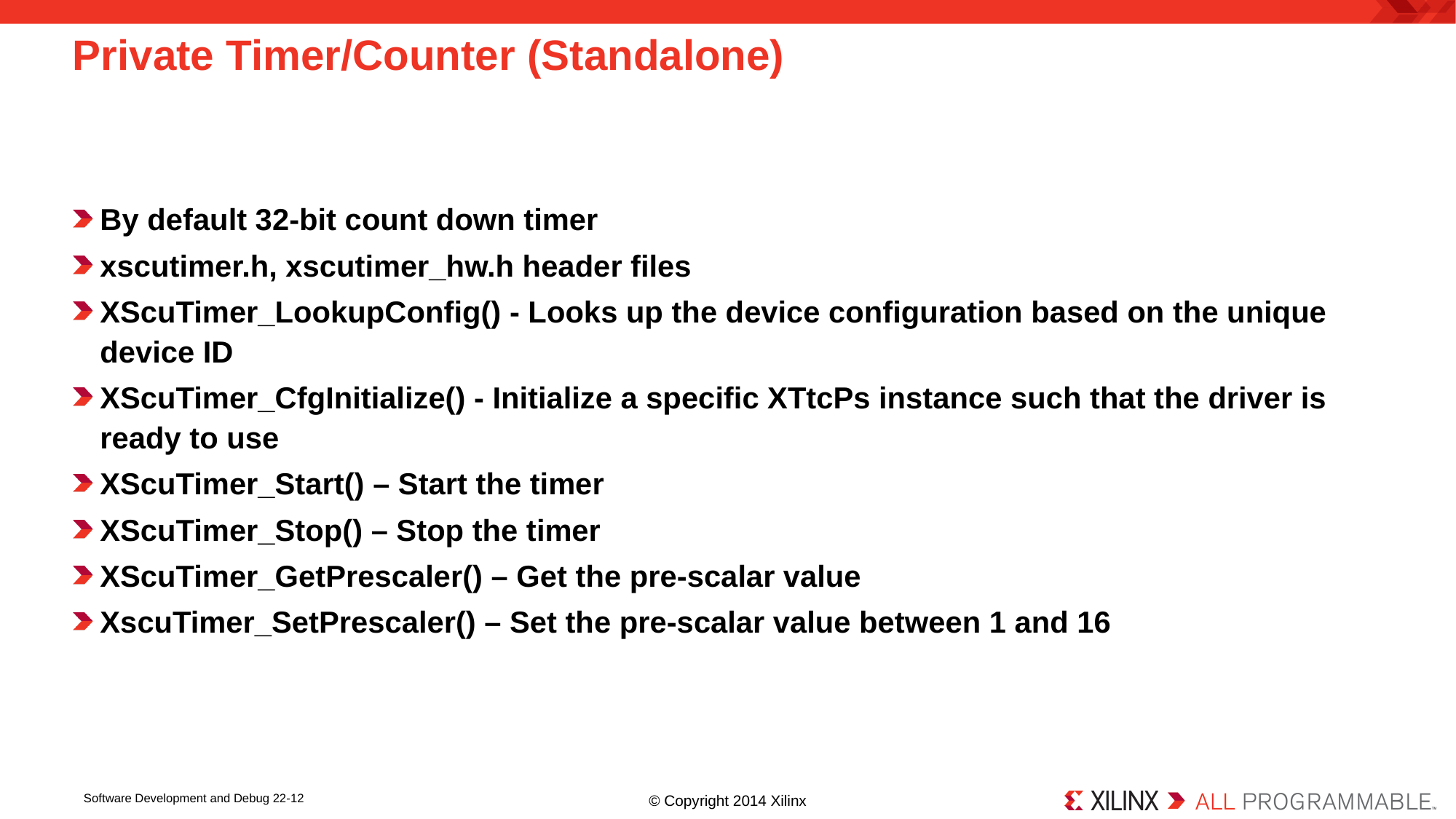

# Private Timer/Counter (Standalone)
By default 32-bit count down timer
xscutimer.h, xscutimer_hw.h header files
XScuTimer_LookupConfig() - Looks up the device configuration based on the unique device ID
XScuTimer_CfgInitialize() - Initialize a specific XTtcPs instance such that the driver is ready to use
XScuTimer_Start() – Start the timer
XScuTimer_Stop() – Stop the timer
XScuTimer_GetPrescaler() – Get the pre-scalar value
XscuTimer_SetPrescaler() – Set the pre-scalar value between 1 and 16
Software Development and Debug 22-12
© Copyright 2014 Xilinx